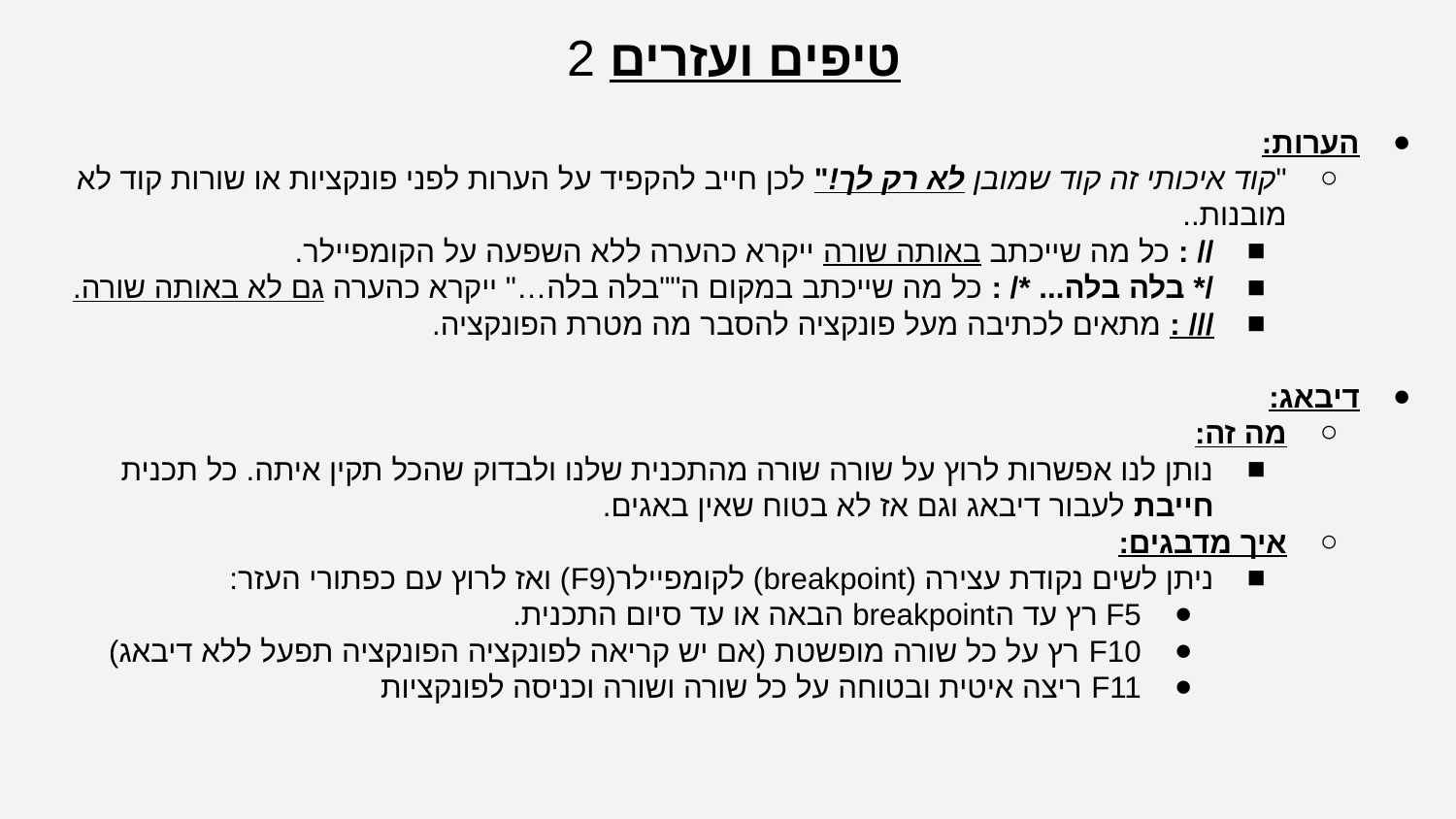

טיפים ועזרים 2

הערות:
"קוד איכותי זה קוד שמובן לא רק לך!" לכן חייב להקפיד על הערות לפני פונקציות או שורות קוד לא מובנות..
// : כל מה שייכתב באותה שורה ייקרא כהערה ללא השפעה על הקומפיילר.
/* בלה בלה... */ : כל מה שייכתב במקום ה""בלה בלה…" ייקרא כהערה גם לא באותה שורה.
/// : מתאים לכתיבה מעל פונקציה להסבר מה מטרת הפונקציה.

דיבאג:
מה זה:
נותן לנו אפשרות לרוץ על שורה שורה מהתכנית שלנו ולבדוק שהכל תקין איתה. כל תכנית חייבת לעבור דיבאג וגם אז לא בטוח שאין באגים.
איך מדבגים:
ניתן לשים נקודת עצירה (breakpoint) לקומפיילר(F9) ואז לרוץ עם כפתורי העזר:
F5 רץ עד הbreakpoint הבאה או עד סיום התכנית.
F10 רץ על כל שורה מופשטת (אם יש קריאה לפונקציה הפונקציה תפעל ללא דיבאג)
F11 ריצה איטית ובטוחה על כל שורה ושורה וכניסה לפונקציות